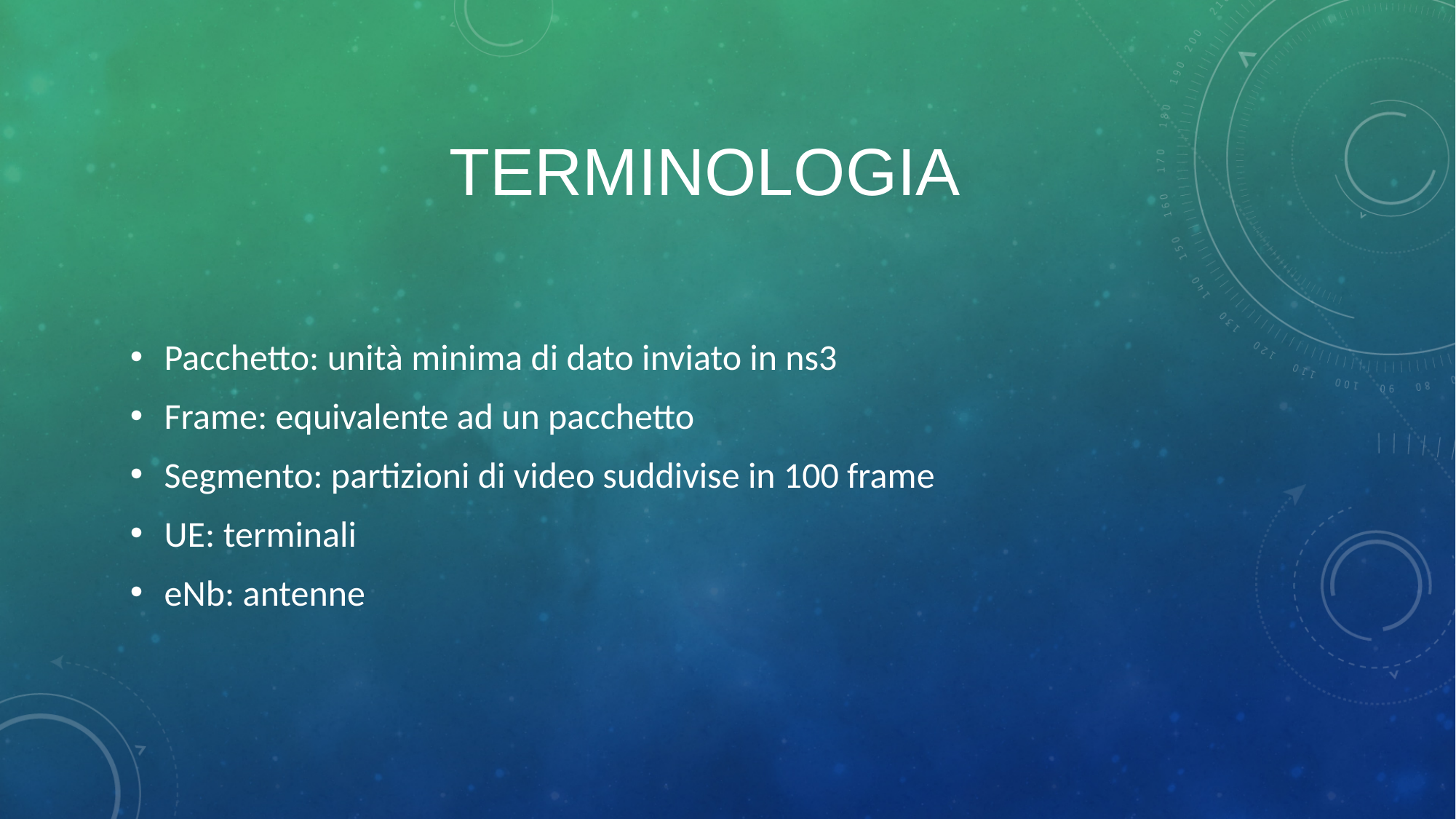

# Terminologia
Pacchetto: unità minima di dato inviato in ns3
Frame: equivalente ad un pacchetto
Segmento: partizioni di video suddivise in 100 frame
UE: terminali
eNb: antenne